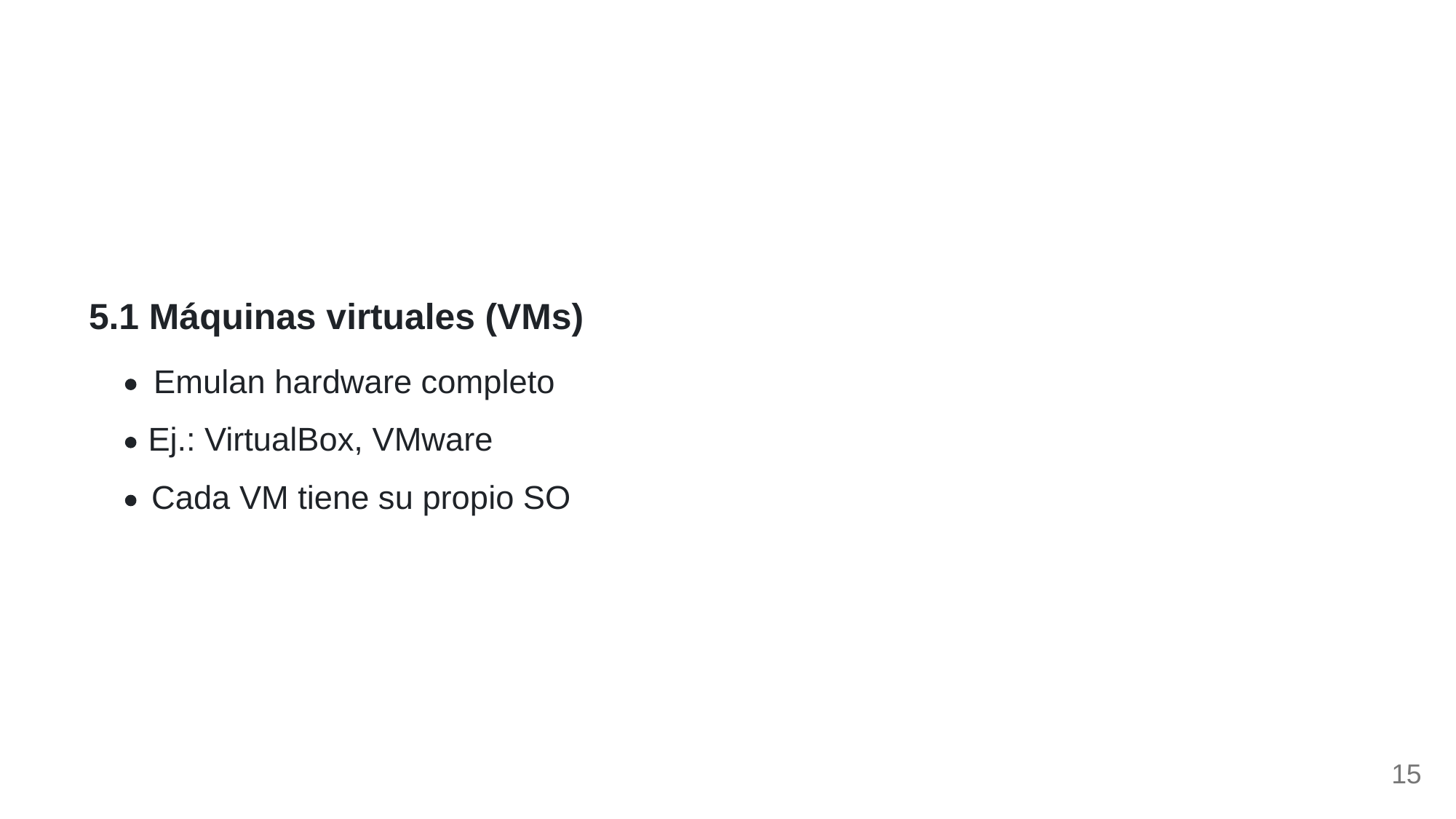

5.1 Máquinas virtuales (VMs)
Emulan hardware completo

Ej.: VirtualBox, VMware

Cada VM tiene su propio SO

15